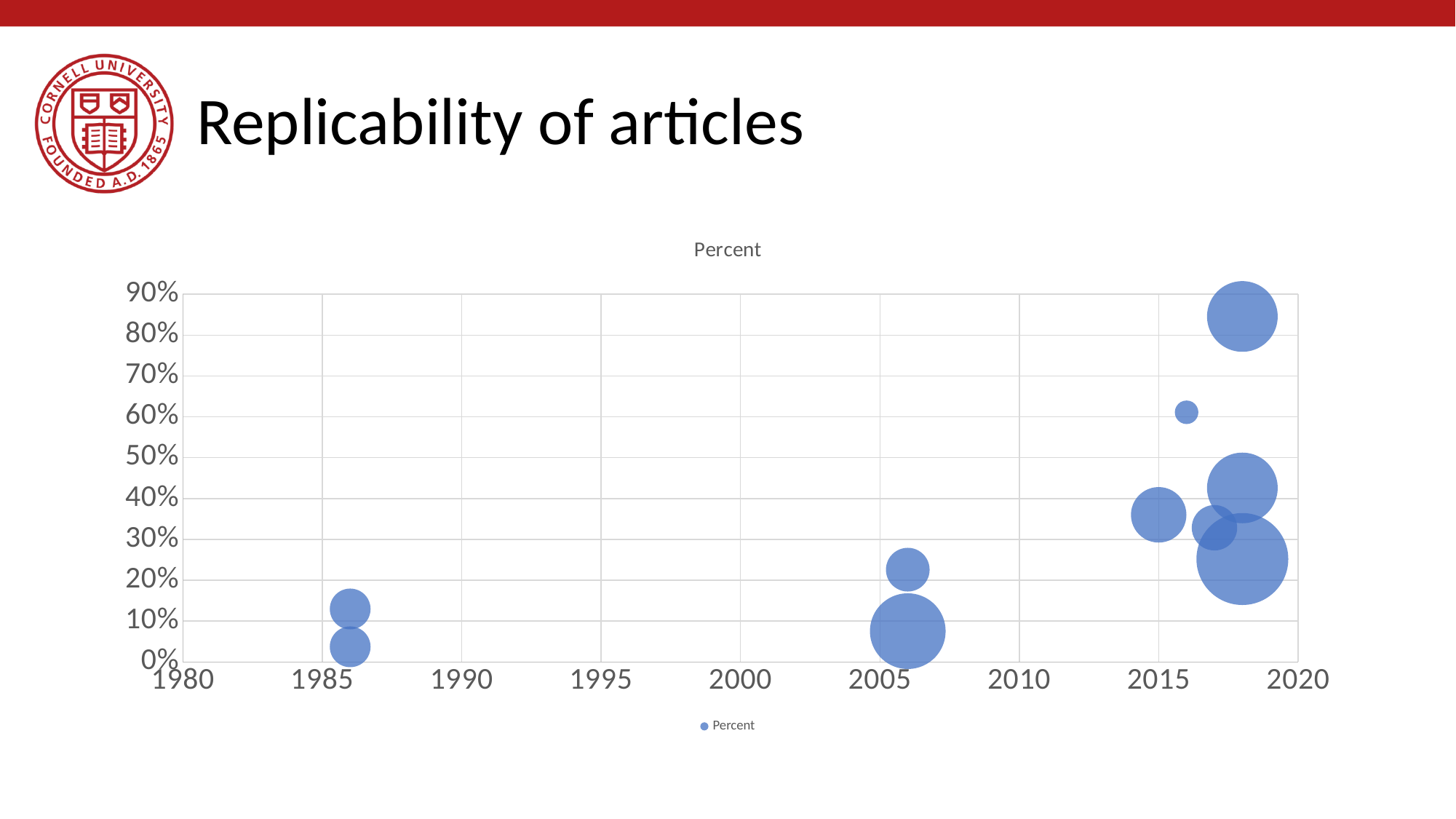

# Replicability of articles

### Chart:

| Category | Percent |
|---|---|